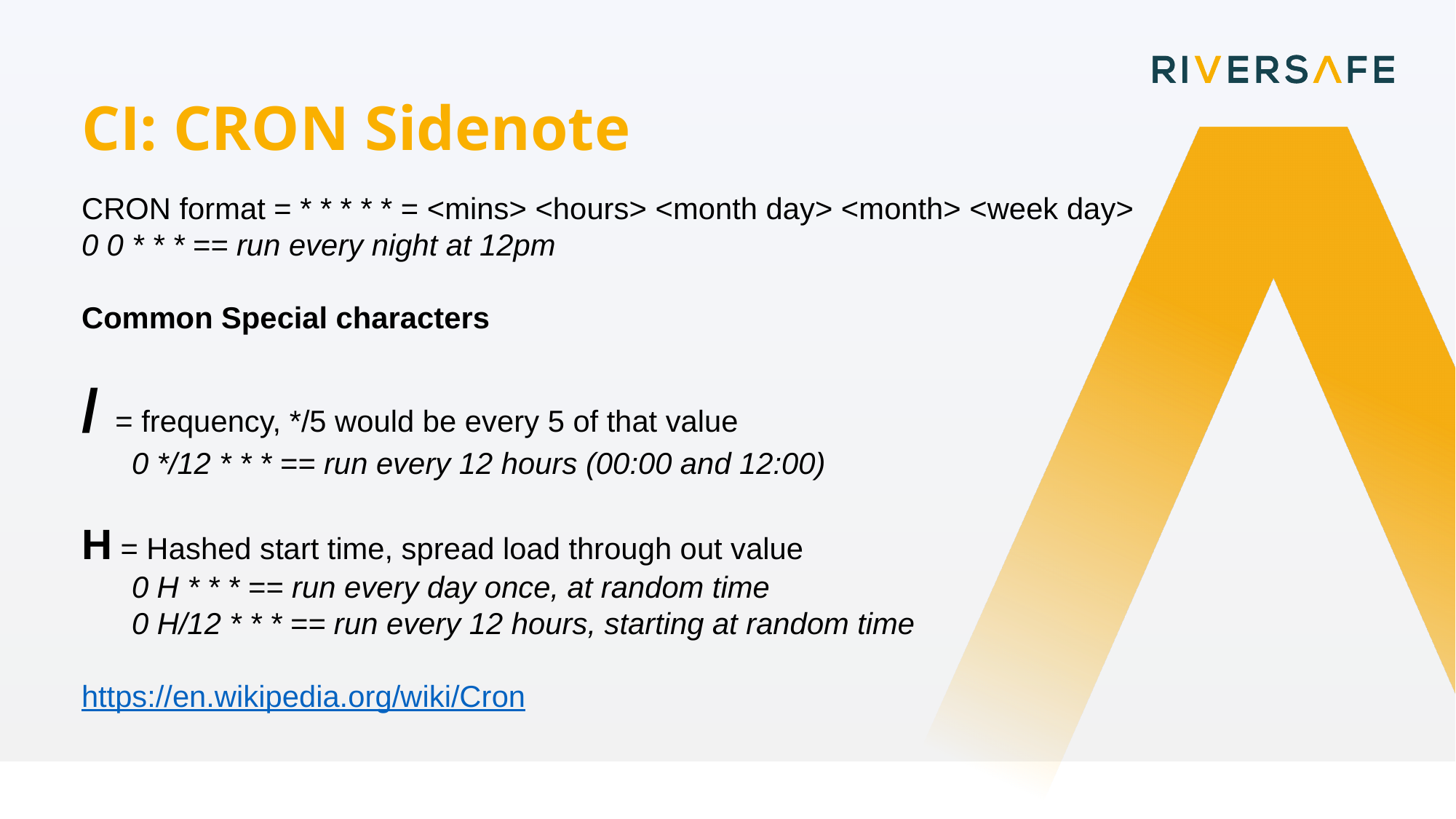

CI: CRON Sidenote
CRON format = * * * * * = <mins> <hours> <month day> <month> <week day>
0 0 * * * == run every night at 12pm
Common Special characters

/  = frequency, */5 would be every 5 of that value
      0 */12 * * * == run every 12 hours (00:00 and 12:00)

H = Hashed start time, spread load through out value
      0 H * * * == run every day once, at random time
      0 H/12 * * * == run every 12 hours, starting at random time
https://en.wikipedia.org/wiki/Cron